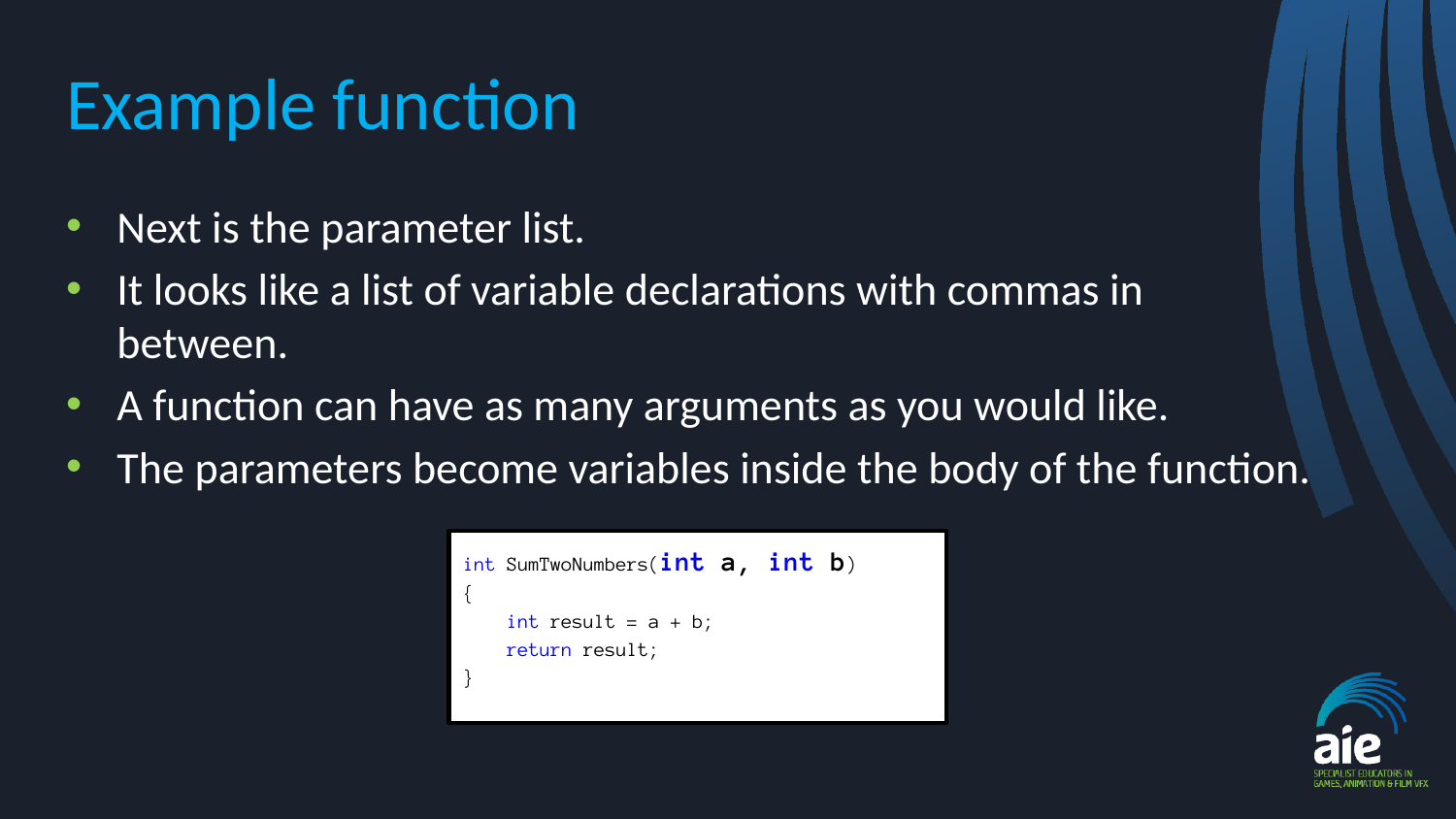

# Example function
Next is the parameter list.
It looks like a list of variable declarations with commas in between.
A function can have as many arguments as you would like.
The parameters become variables inside the body of the function.

int SumTwoNumbers(int a, int b)
{
    int result = a + b;
    return result;
}